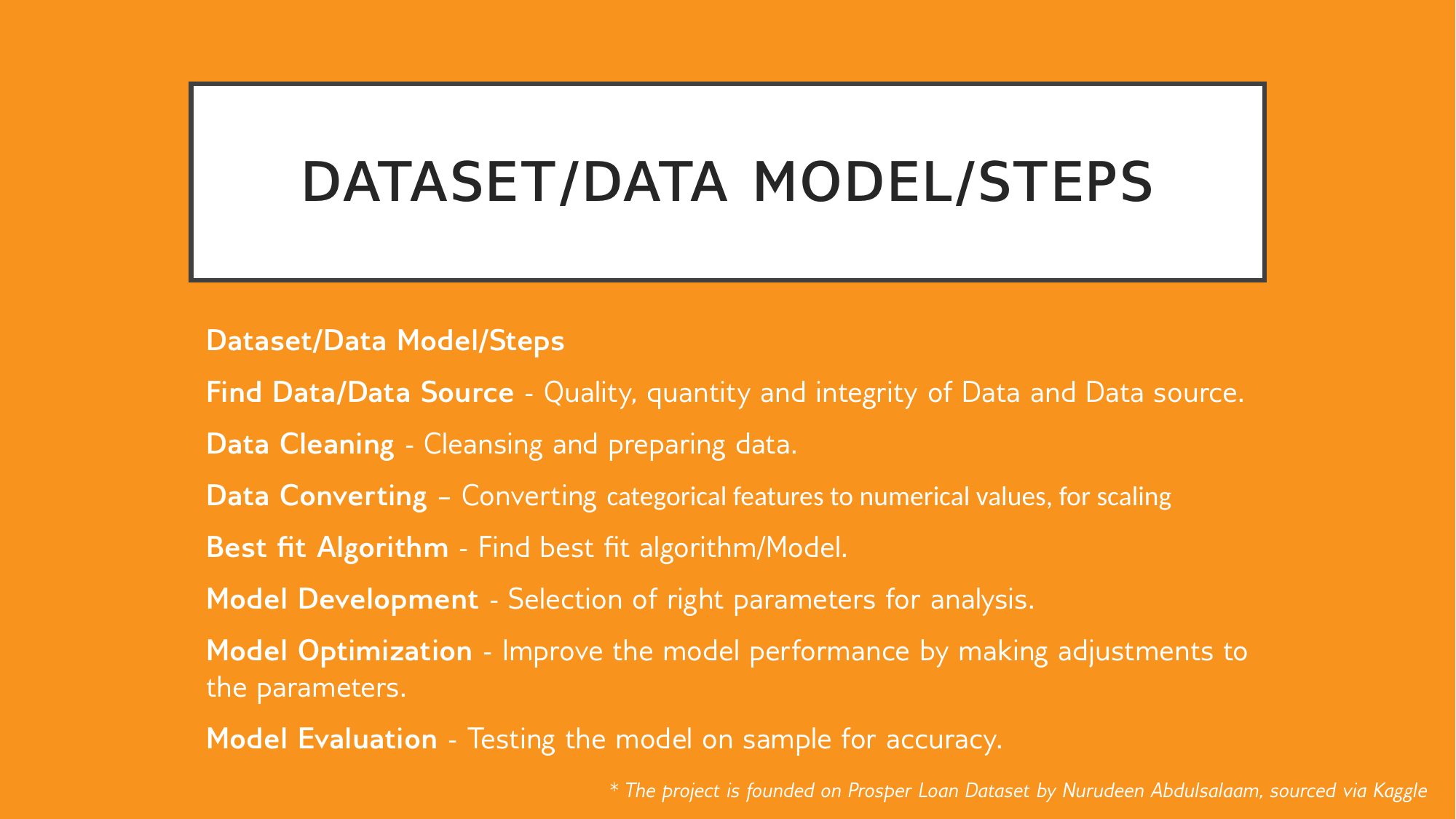

# Dataset/Data Model/Steps
Dataset/Data Model/Steps
Find Data/Data Source - Quality, quantity and integrity of Data and Data source.
Data Cleaning - Cleansing and preparing data.
Data Converting – Converting categorical features to numerical values, for scaling
Best fit Algorithm - Find best fit algorithm/Model.
Model Development - Selection of right parameters for analysis.
Model Optimization - Improve the model performance by making adjustments to the parameters.
Model Evaluation - Testing the model on sample for accuracy.

* The project is founded on Prosper Loan Dataset by Nurudeen Abdulsalaam, sourced via Kaggle